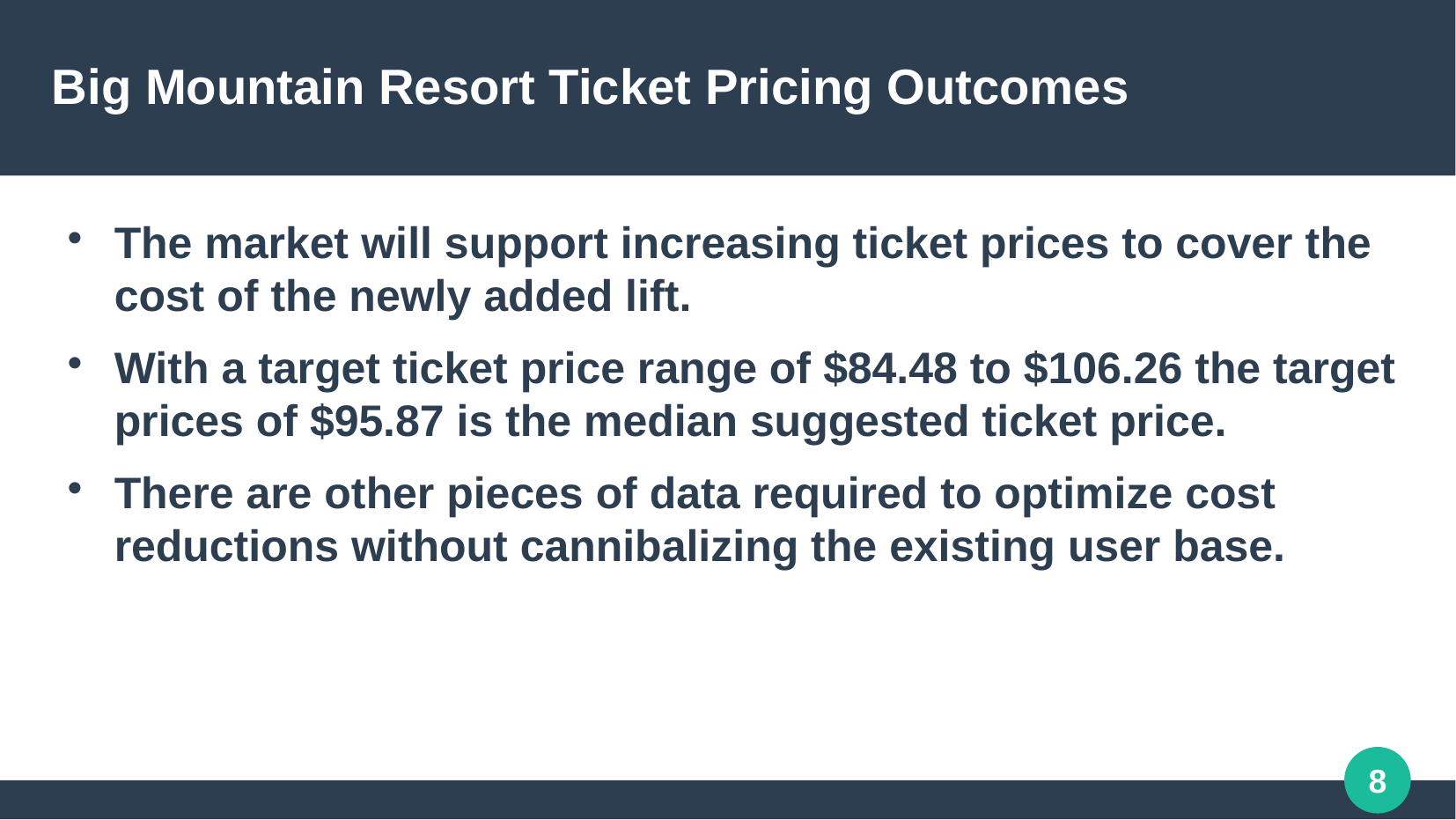

Big Mountain Resort Ticket Pricing Outcomes
The market will support increasing ticket prices to cover the cost of the newly added lift.
With a target ticket price range of $84.48 to $106.26 the target prices of $95.87 is the median suggested ticket price.
There are other pieces of data required to optimize cost reductions without cannibalizing the existing user base.